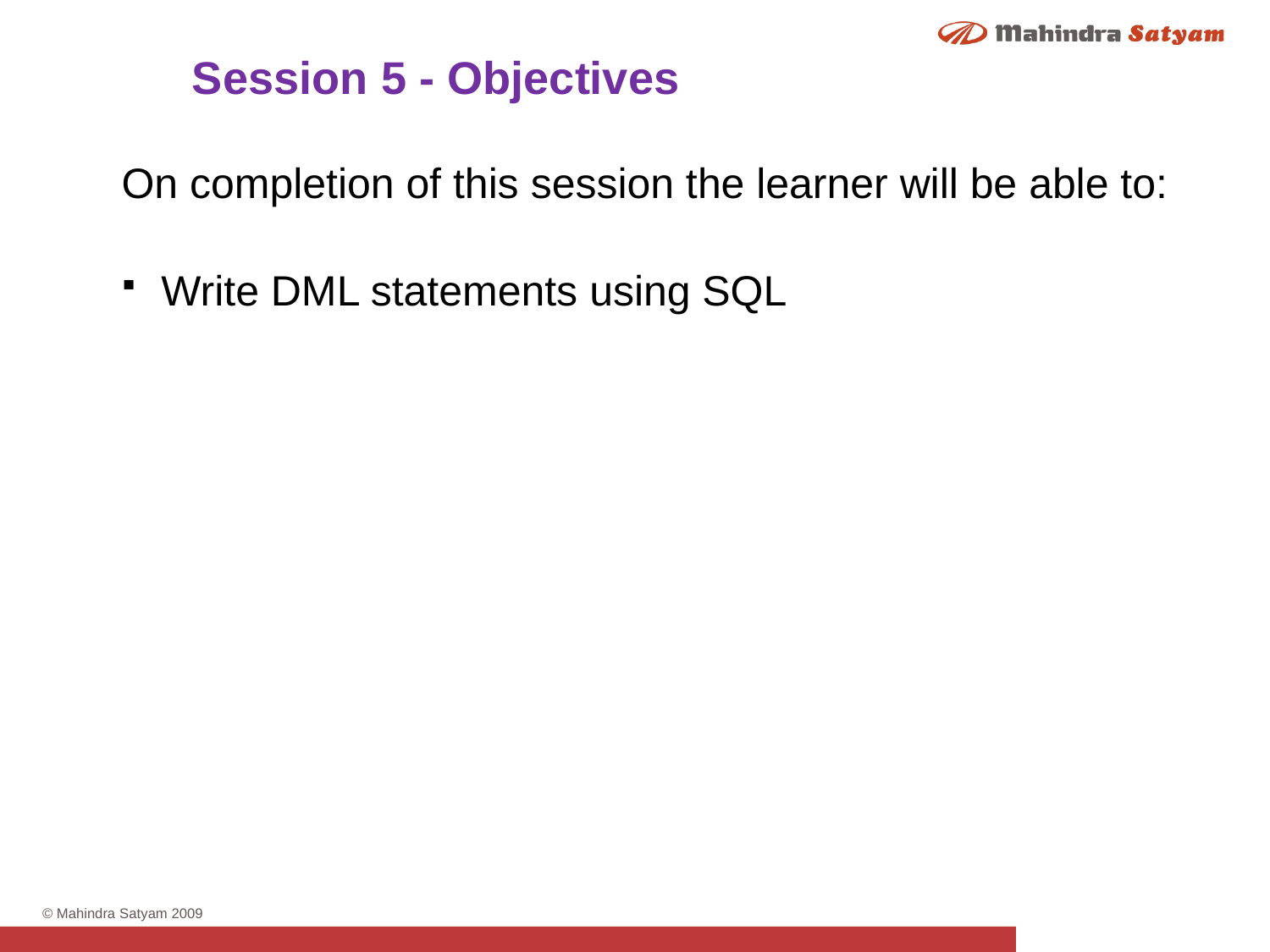

# Session 5 - Objectives
On completion of this session the learner will be able to:

Write DML statements using SQL